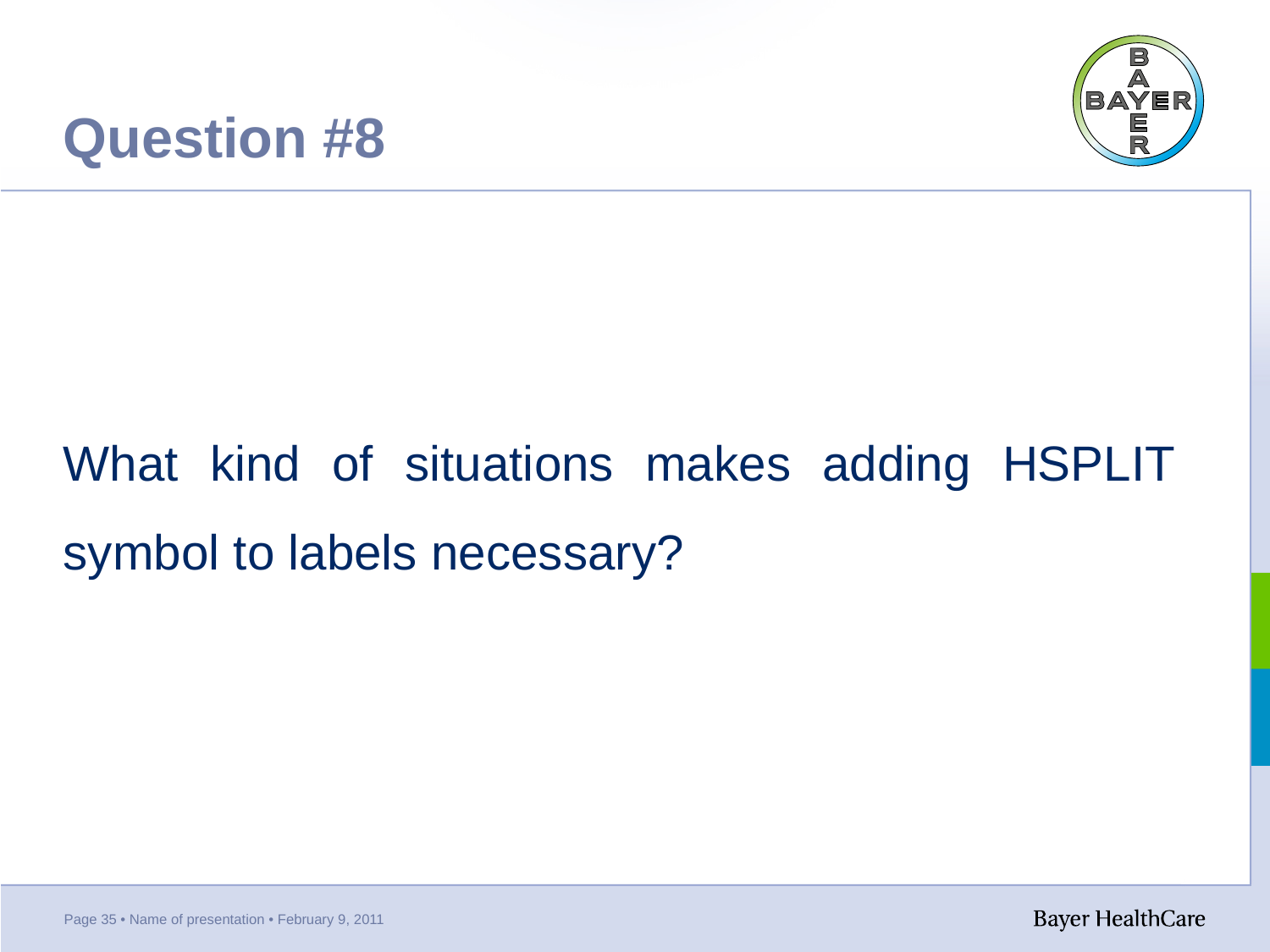

# Question #8

What kind of situations makes adding HSPLIT symbol to labels necessary?
Page 35 • Name of presentation • February 9, 2011